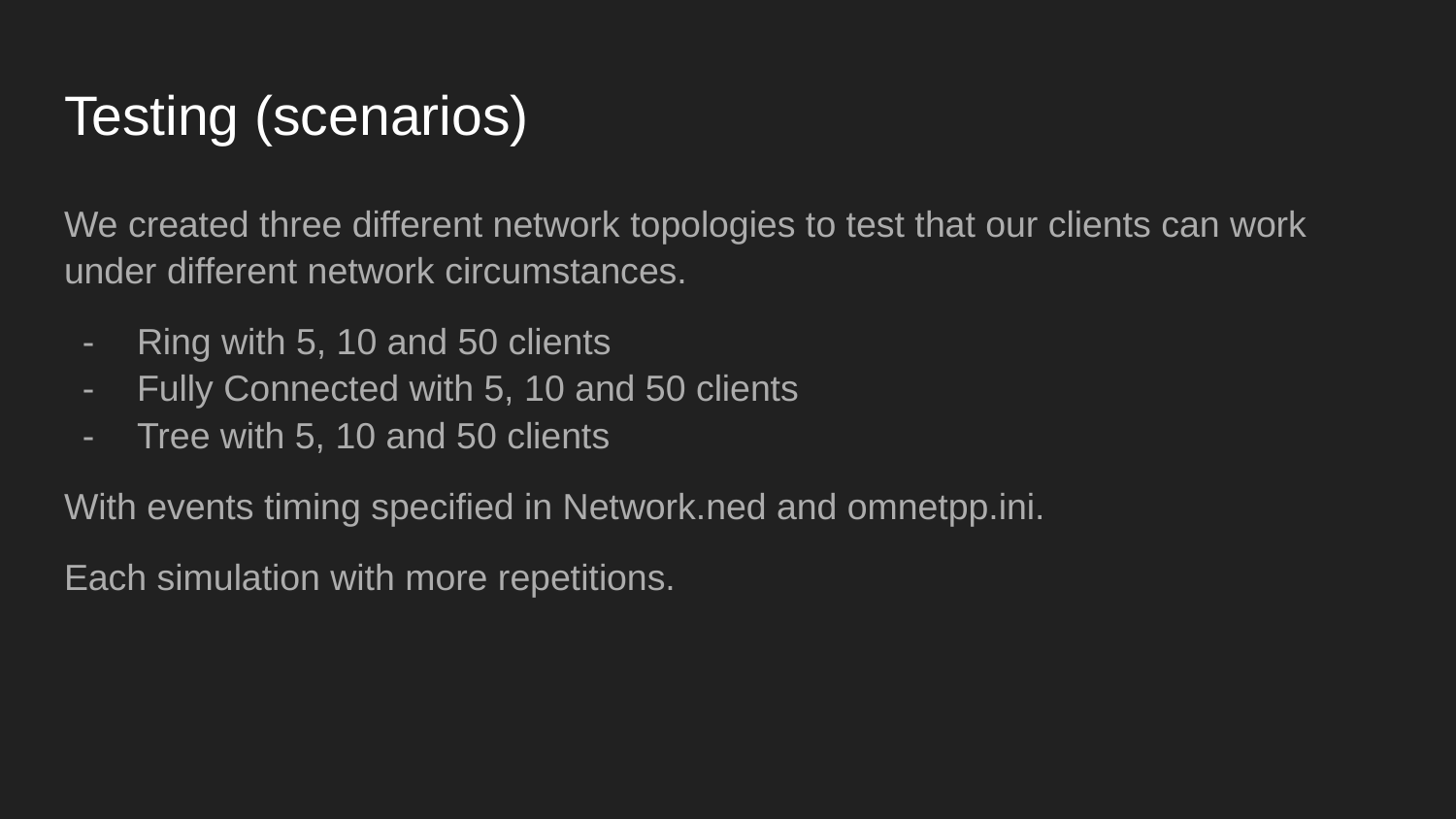

# Testing (scenarios)
We created three different network topologies to test that our clients can work under different network circumstances.
Ring with 5, 10 and 50 clients
Fully Connected with 5, 10 and 50 clients
Tree with 5, 10 and 50 clients
With events timing specified in Network.ned and omnetpp.ini.
Each simulation with more repetitions.